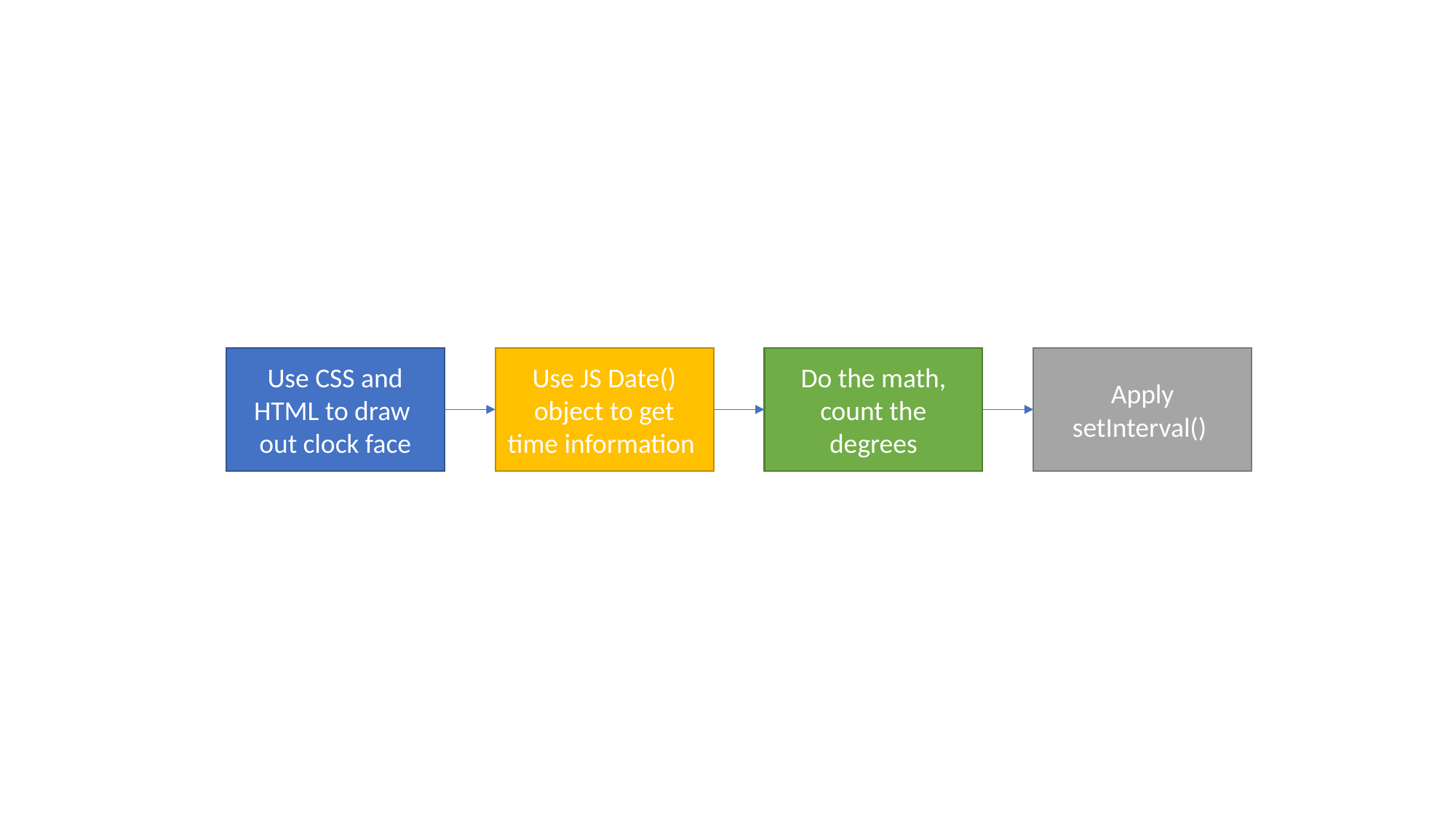

Use CSS and HTML to draw  out clock face
Use JS Date() object to get time information
Do the math, count the degrees
Apply setInterval()